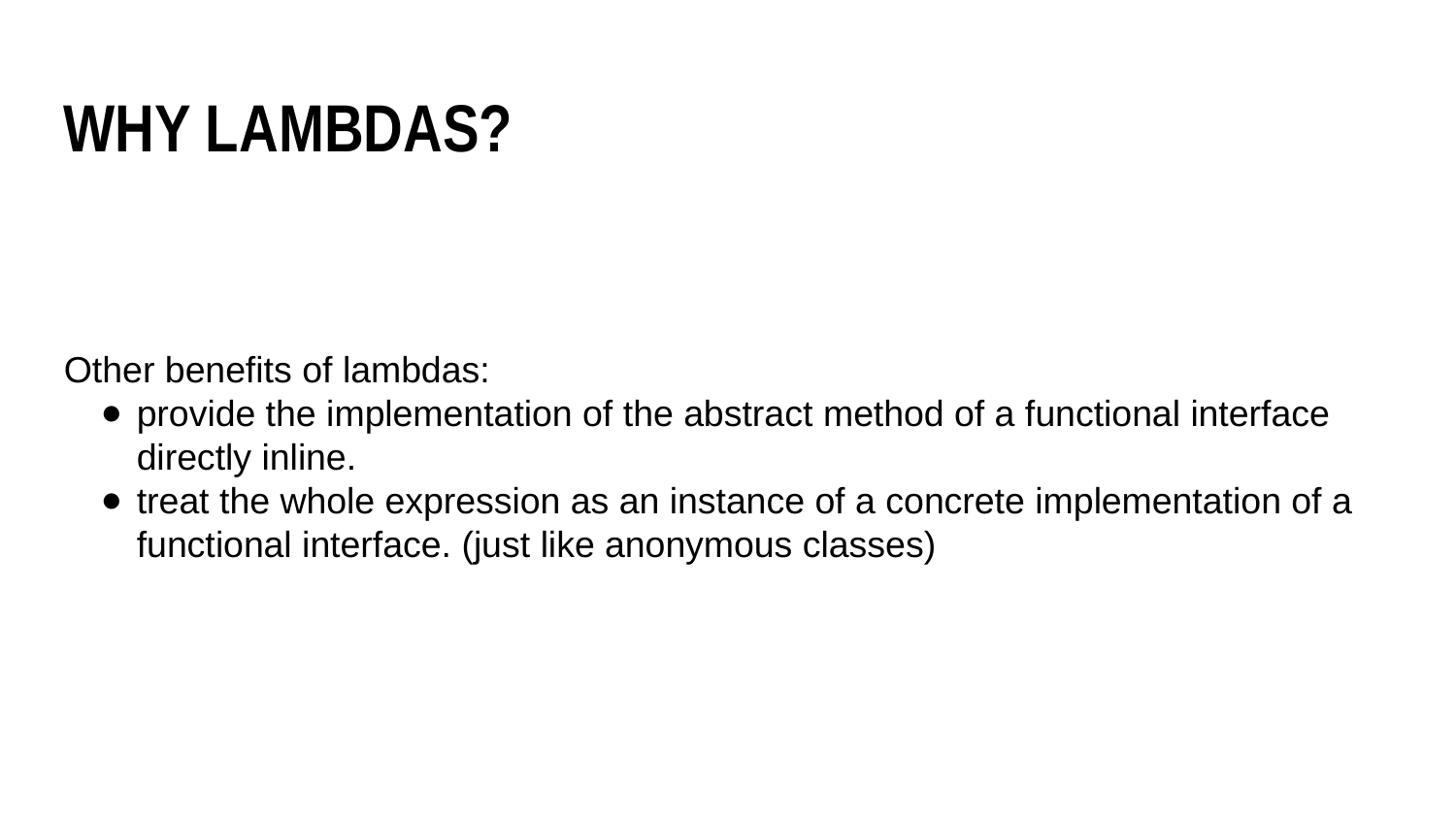

Why Lambdas?
Other benefits of lambdas:
provide the implementation of the abstract method of a functional interface directly inline.
treat the whole expression as an instance of a concrete implementation of a functional interface. (just like anonymous classes)